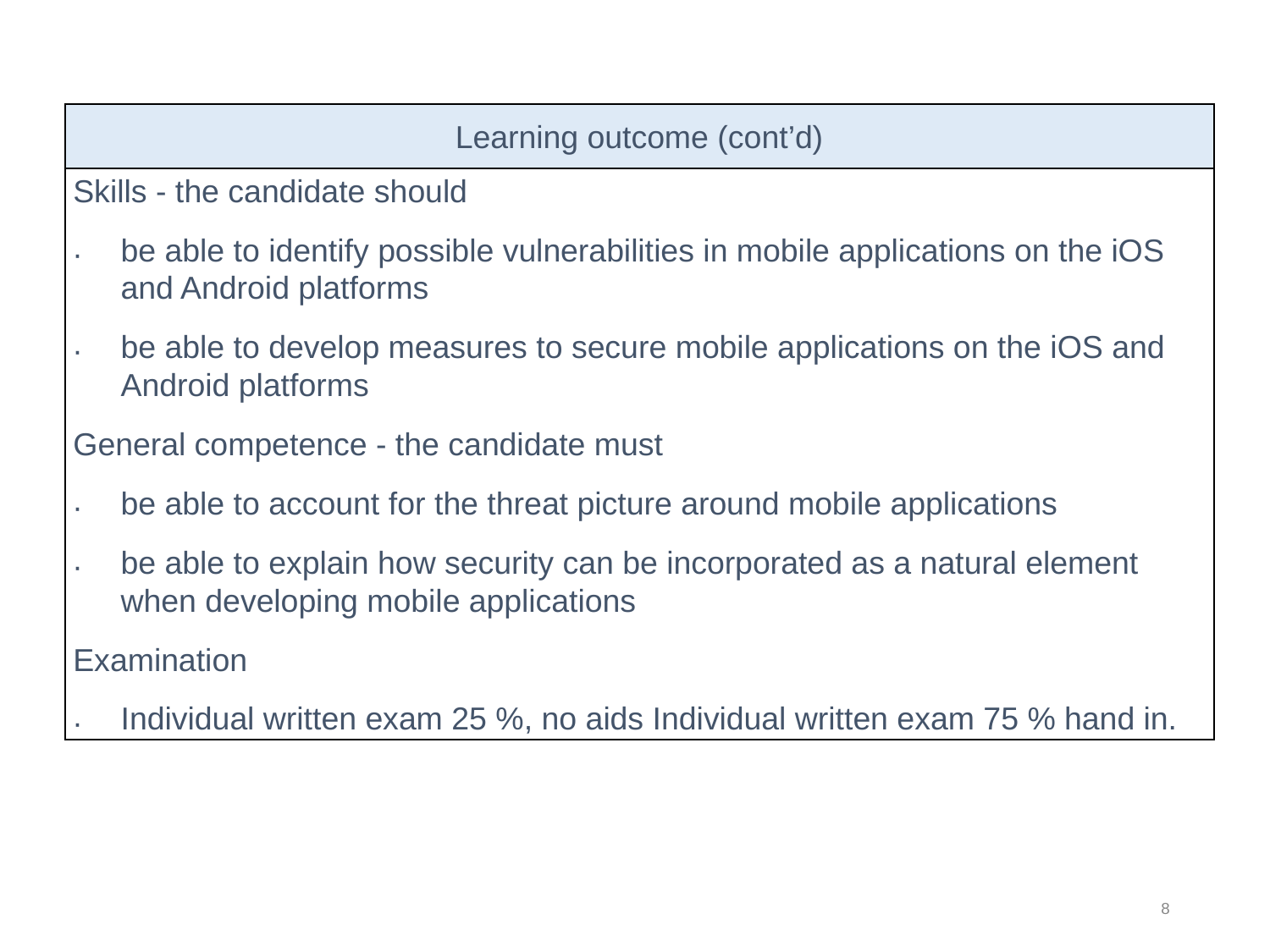

| Learning outcome (cont’d) |
| --- |
| Skills - the candidate should be able to identify possible vulnerabilities in mobile applications on the iOS and Android platforms be able to develop measures to secure mobile applications on the iOS and Android platforms General competence - the candidate must be able to account for the threat picture around mobile applications be able to explain how security can be incorporated as a natural element when developing mobile applications Examination Individual written exam 25 %, no aids Individual written exam 75 % hand in. |
8